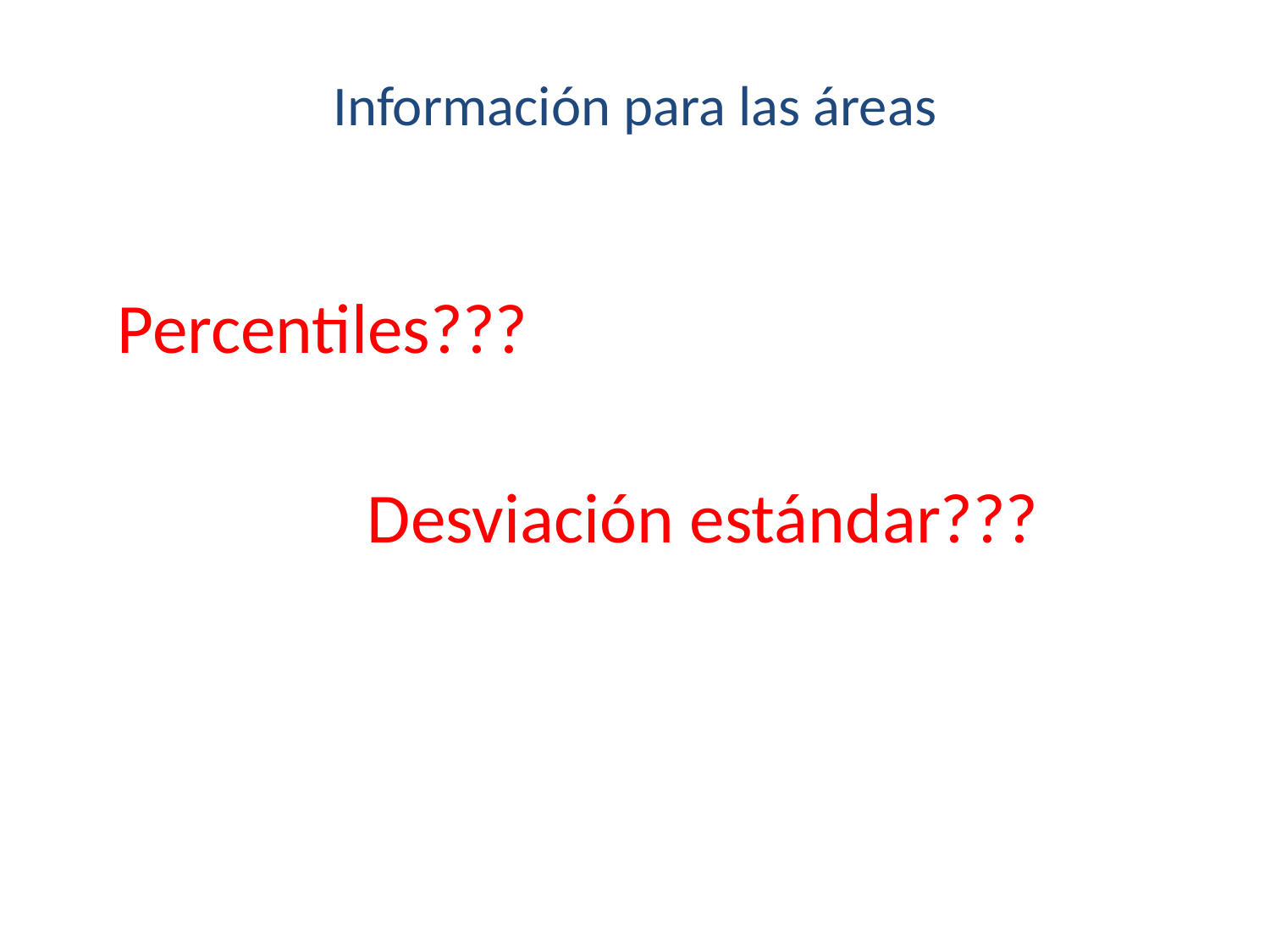

# Información para las áreas

Percentiles???
Desviación estándar???